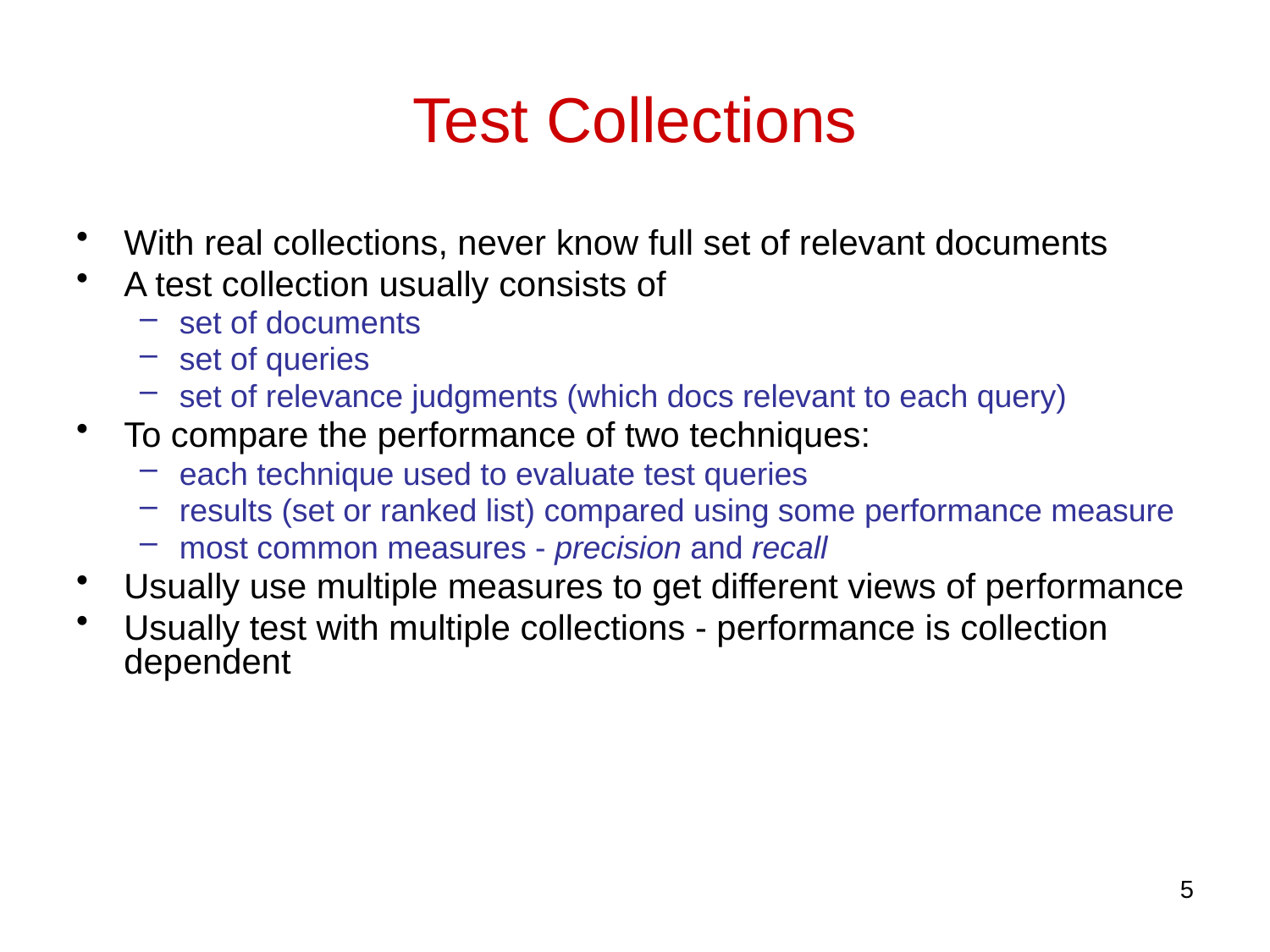

# Test Collections
With real collections, never know full set of relevant documents
A test collection usually consists of
set of documents
set of queries
set of relevance judgments (which docs relevant to each query)
To compare the performance of two techniques:
each technique used to evaluate test queries
results (set or ranked list) compared using some performance measure
most common measures - precision and recall
Usually use multiple measures to get different views of performance
Usually test with multiple collections - performance is collection dependent

5